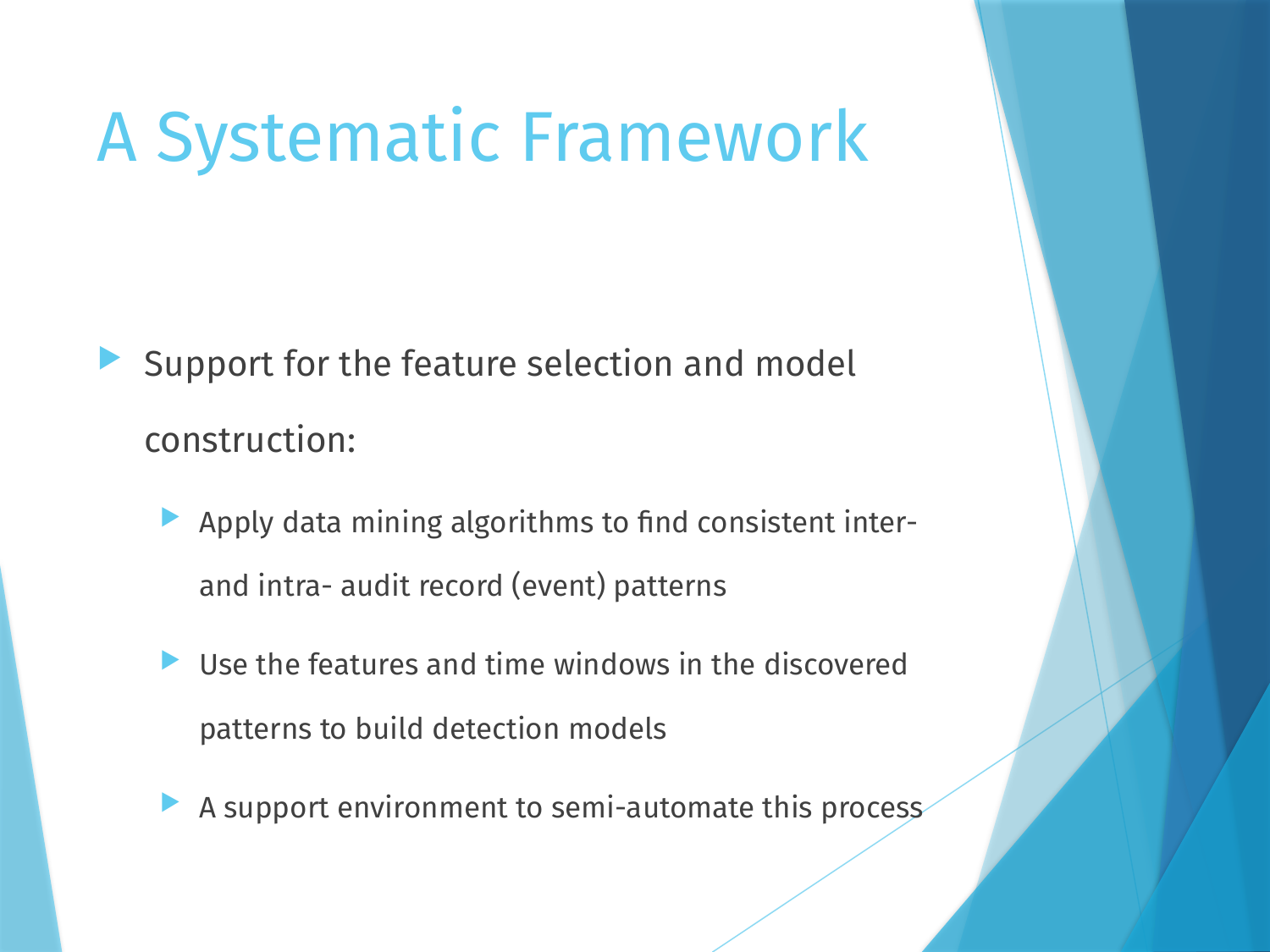

# A Systematic Framework
Support for the feature selection and model construction:
Apply data mining algorithms to find consistent inter- and intra- audit record (event) patterns
Use the features and time windows in the discovered patterns to build detection models
A support environment to semi-automate this process